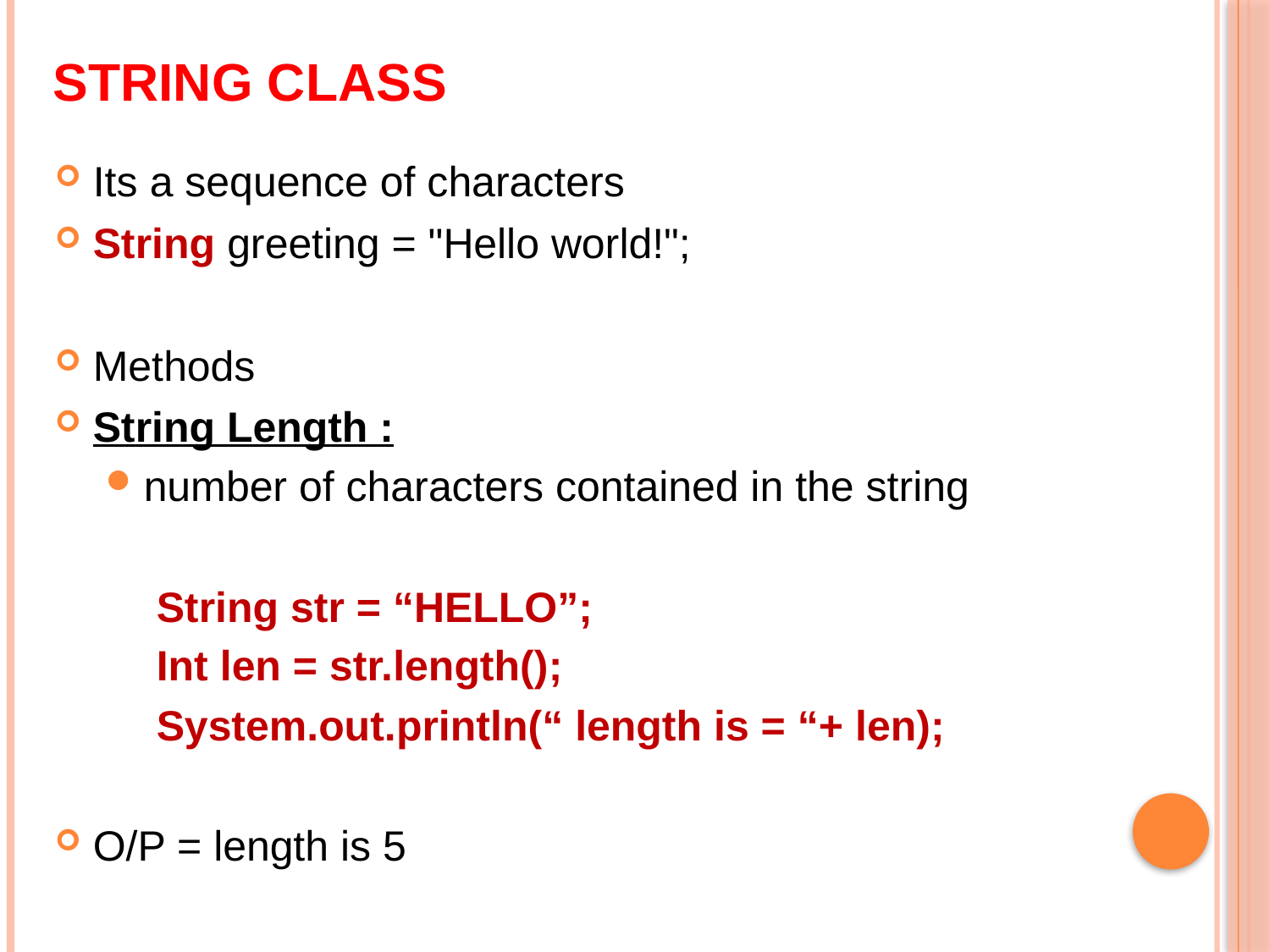

# String Class
Its a sequence of characters
String greeting = "Hello world!";

Methods
String Length :
number of characters contained in the string

String str = “HELLO”;
Int len = str.length();
System.out.println(“ length is = “+ len);

O/P = length is 5